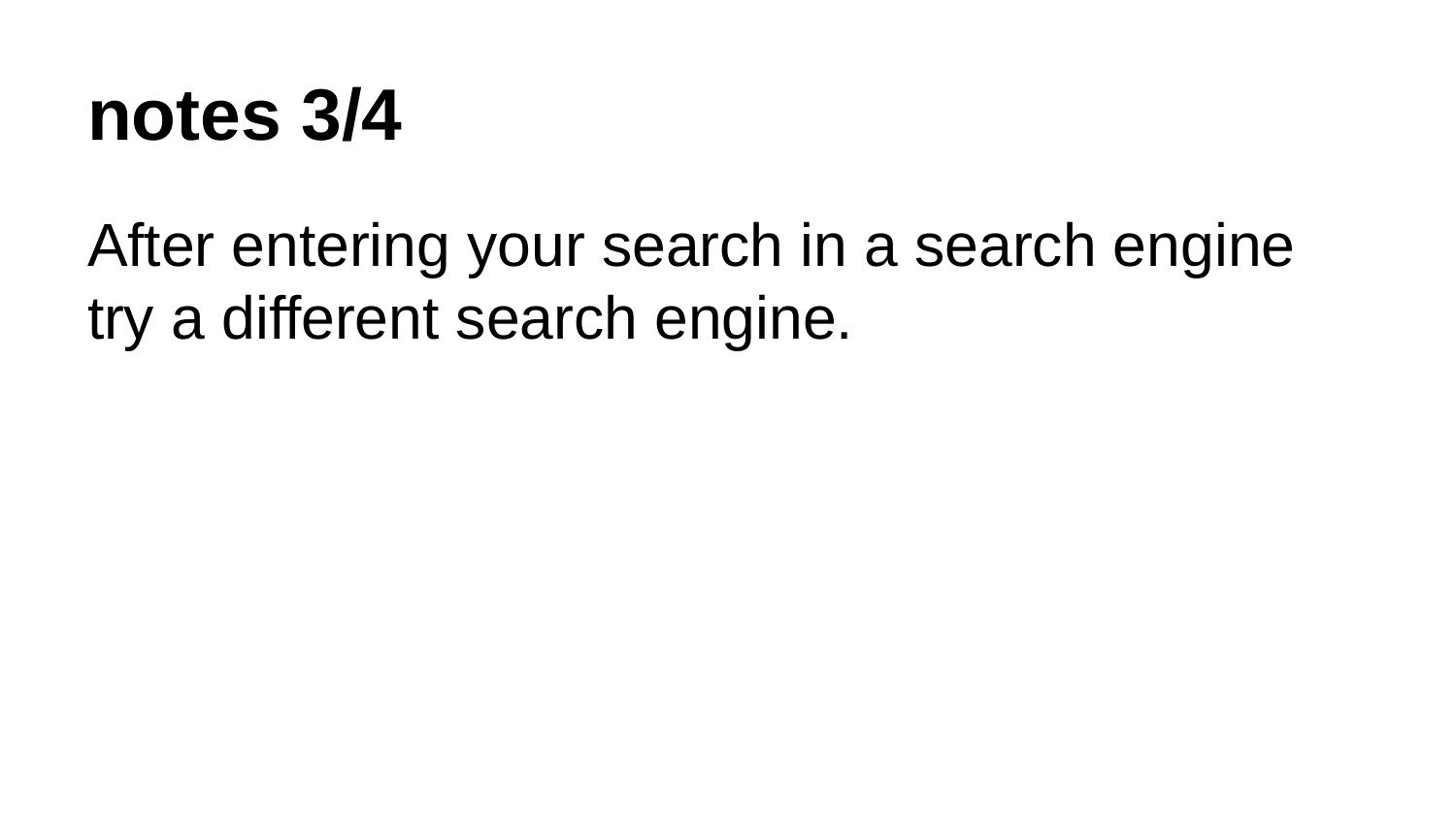

# notes 3/4
After entering your search in a search engine try a different search engine.